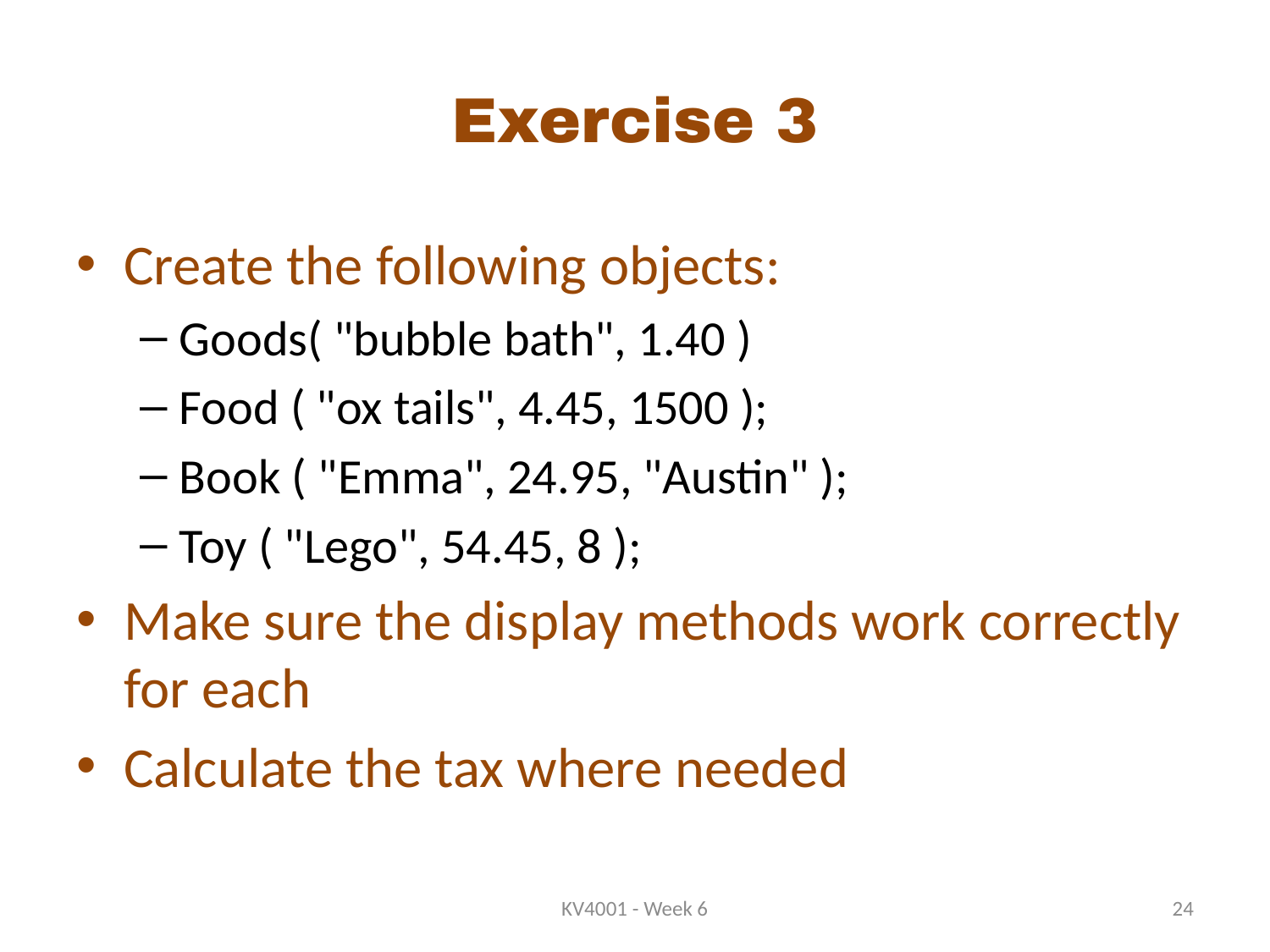

# Exercise 3
Create the following objects:
Goods( "bubble bath", 1.40 )
Food ( "ox tails", 4.45, 1500 );
Book ( "Emma", 24.95, "Austin" );
Toy ( "Lego", 54.45, 8 );
Make sure the display methods work correctly for each
Calculate the tax where needed
KV4001 - Week 6
24